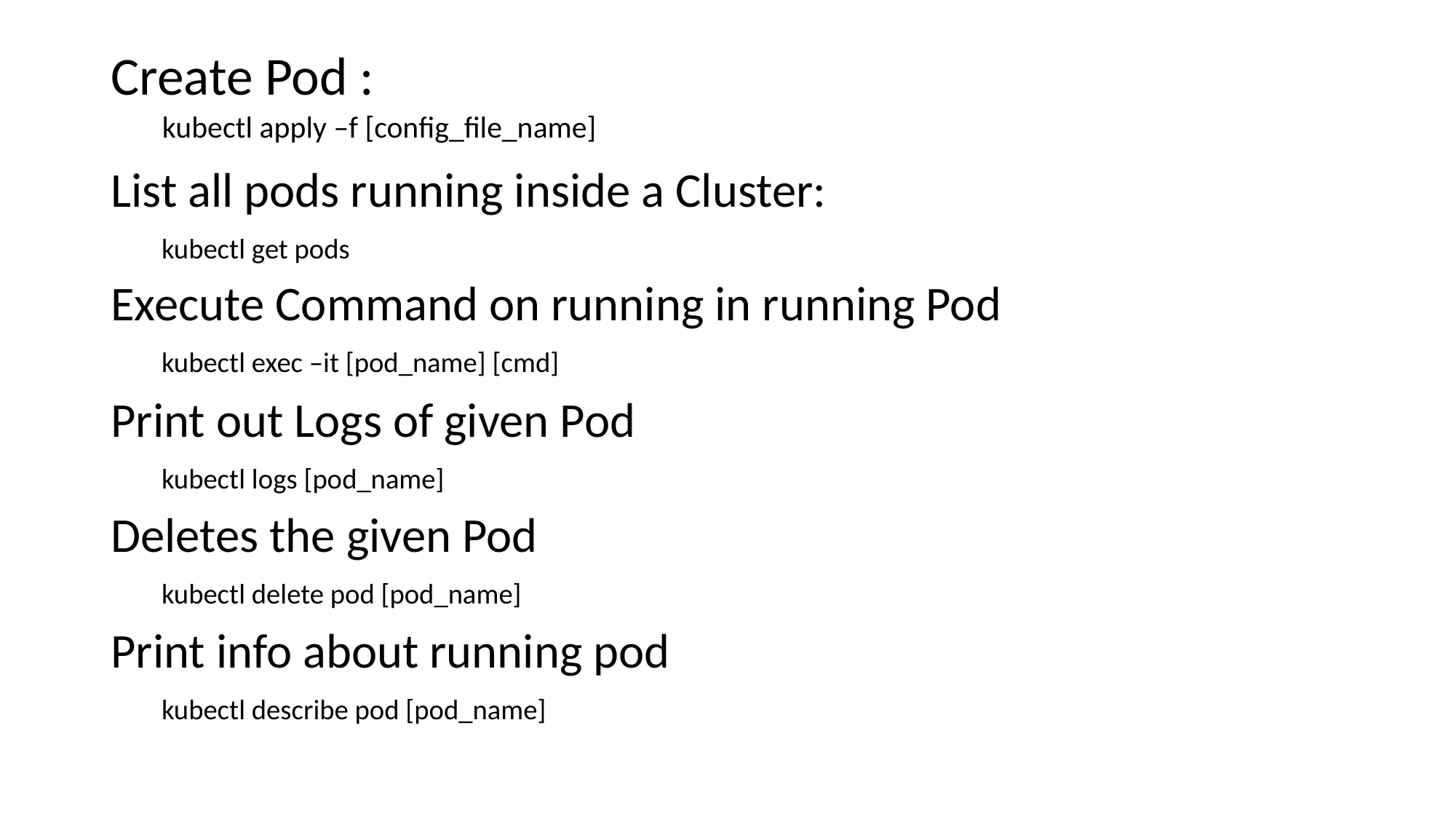

# Create Pod :
 kubectl apply –f [config_file_name]
List all pods running inside a Cluster:
 kubectl get pods
Execute Command on running in running Pod
 kubectl exec –it [pod_name] [cmd]
Print out Logs of given Pod
 kubectl logs [pod_name]
Deletes the given Pod
 kubectl delete pod [pod_name]
Print info about running pod
 kubectl describe pod [pod_name]